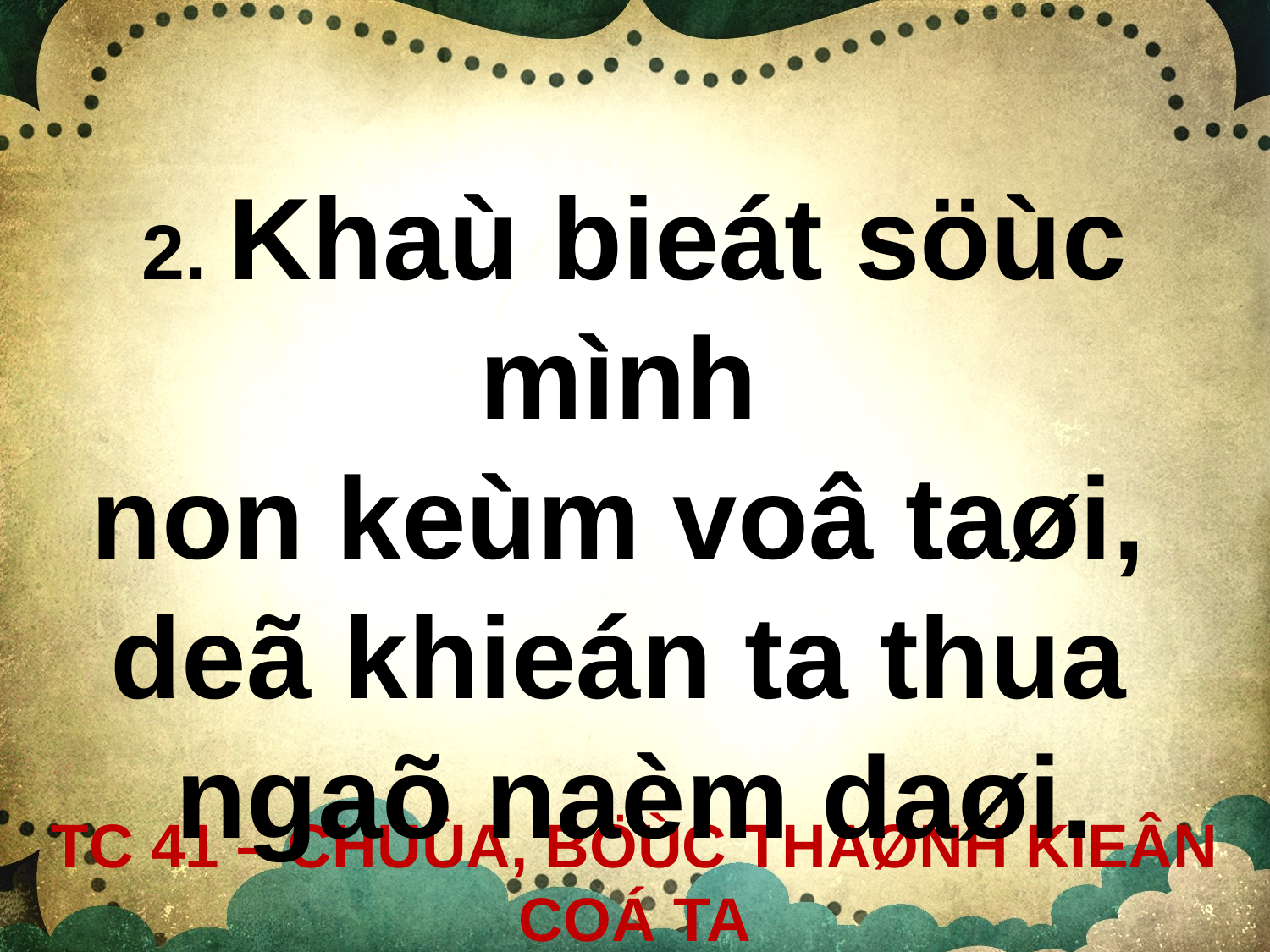

2. Khaù bieát söùc mình
non keùm voâ taøi,
deã khieán ta thua
ngaõ naèm daøi.
TC 41 – CHUÙA, BÖÙC THAØNH KIEÂN COÁ TA